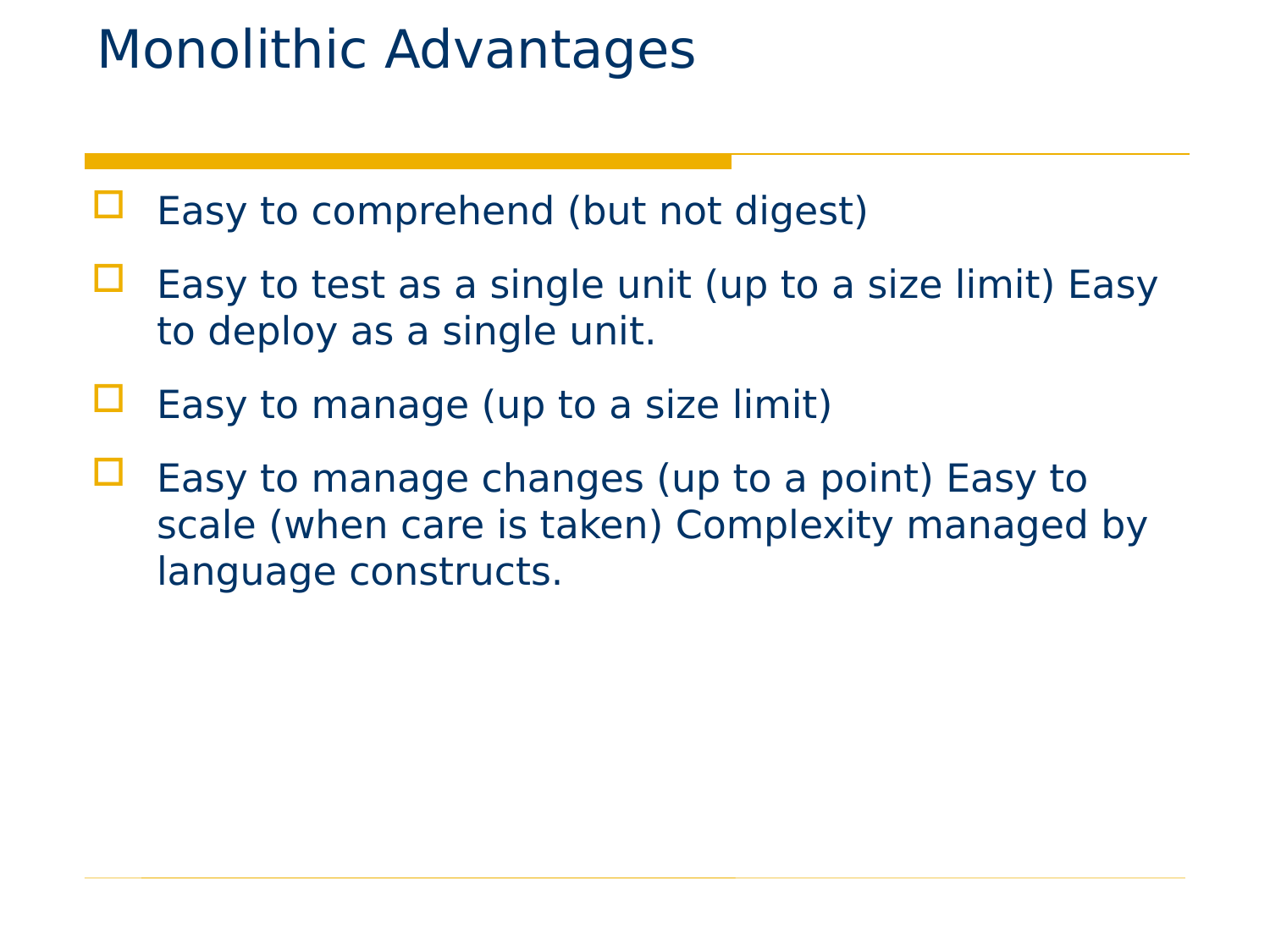

# Monolithic Advantages
Easy to comprehend (but not digest)
Easy to test as a single unit (up to a size limit) Easy to deploy as a single unit.
Easy to manage (up to a size limit)
Easy to manage changes (up to a point) Easy to scale (when care is taken) Complexity managed by language constructs.